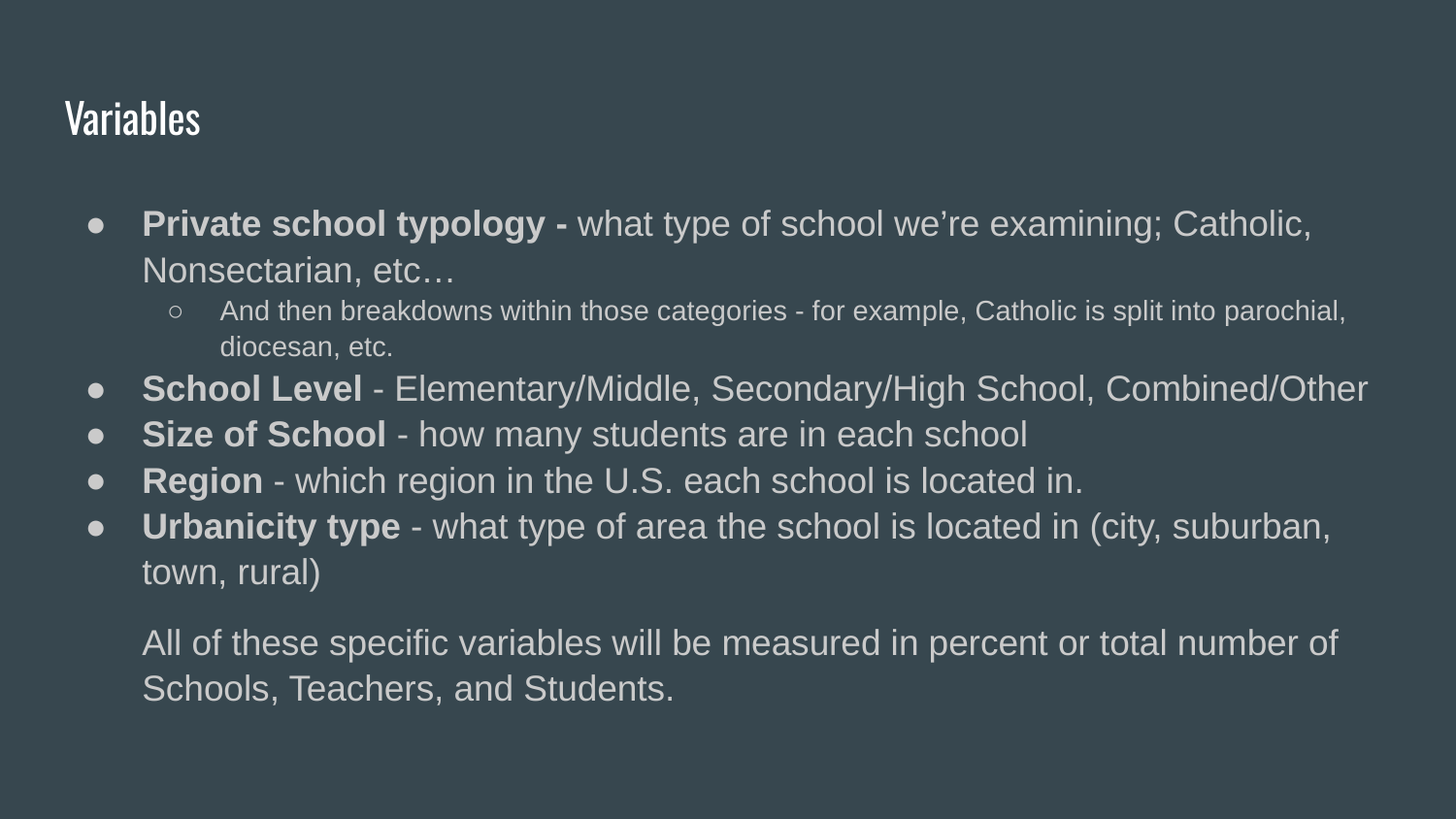

# Variables
Private school typology - what type of school we’re examining; Catholic, Nonsectarian, etc…
And then breakdowns within those categories - for example, Catholic is split into parochial, diocesan, etc.
School Level - Elementary/Middle, Secondary/High School, Combined/Other
Size of School - how many students are in each school
Region - which region in the U.S. each school is located in.
Urbanicity type - what type of area the school is located in (city, suburban, town, rural)
All of these specific variables will be measured in percent or total number of Schools, Teachers, and Students.